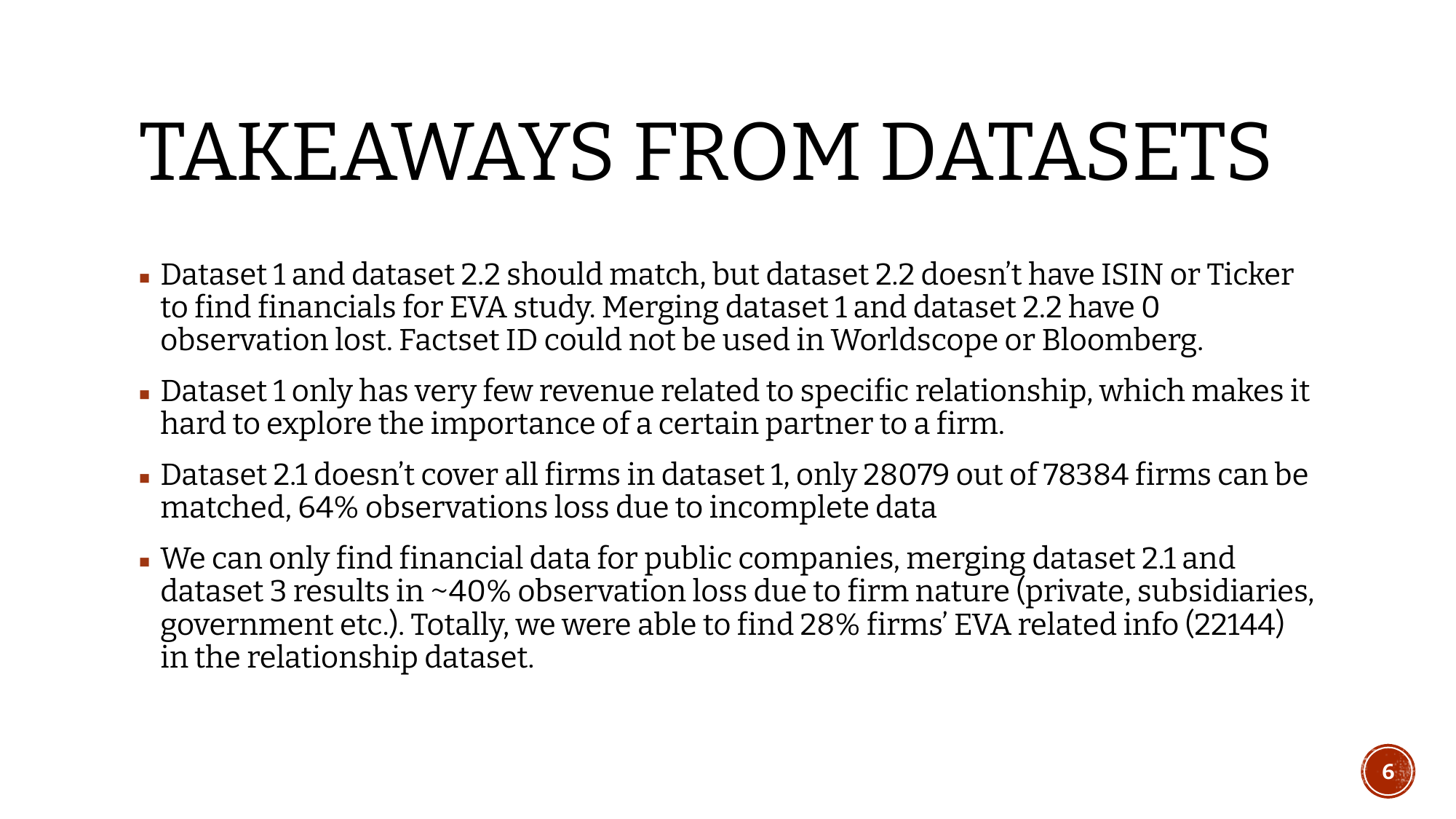

# TAKEAWAYS FROM DATASETS
Dataset 1 and dataset 2.2 should match, but dataset 2.2 doesn’t have ISIN or Ticker to find financials for EVA study. Merging dataset 1 and dataset 2.2 have 0 observation lost. Factset ID could not be used in Worldscope or Bloomberg.
Dataset 1 only has very few revenue related to specific relationship, which makes it hard to explore the importance of a certain partner to a firm.
Dataset 2.1 doesn’t cover all firms in dataset 1, only 28079 out of 78384 firms can be matched, 64% observations loss due to incomplete data
We can only find financial data for public companies, merging dataset 2.1 and dataset 3 results in ~40% observation loss due to firm nature (private, subsidiaries, government etc.). Totally, we were able to find 28% firms’ EVA related info (22144) in the relationship dataset.

6